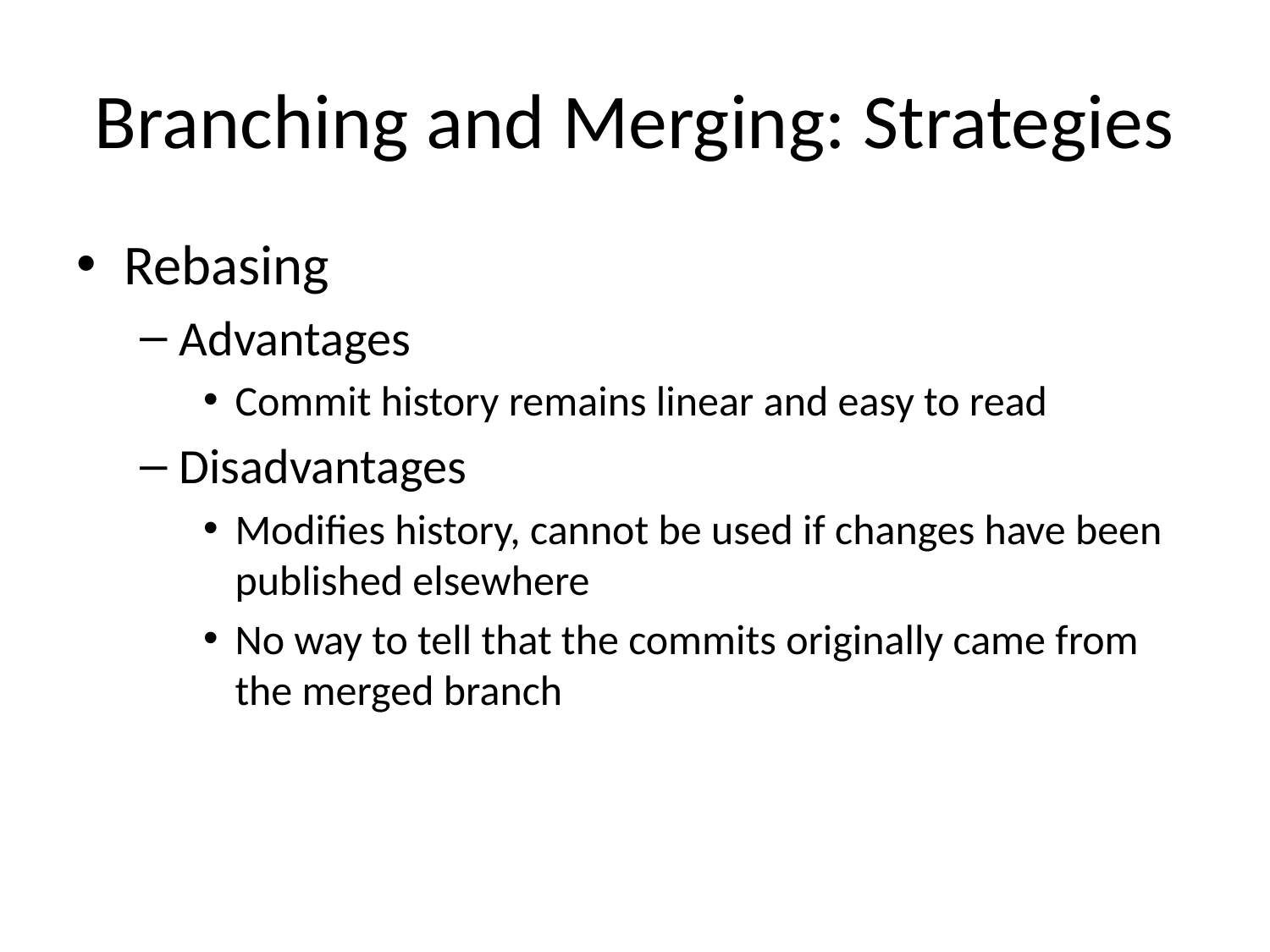

# Branching and Merging: Strategies
Rebasing
Advantages
Commit history remains linear and easy to read
Disadvantages
Modifies history, cannot be used if changes have been published elsewhere
No way to tell that the commits originally came from the merged branch